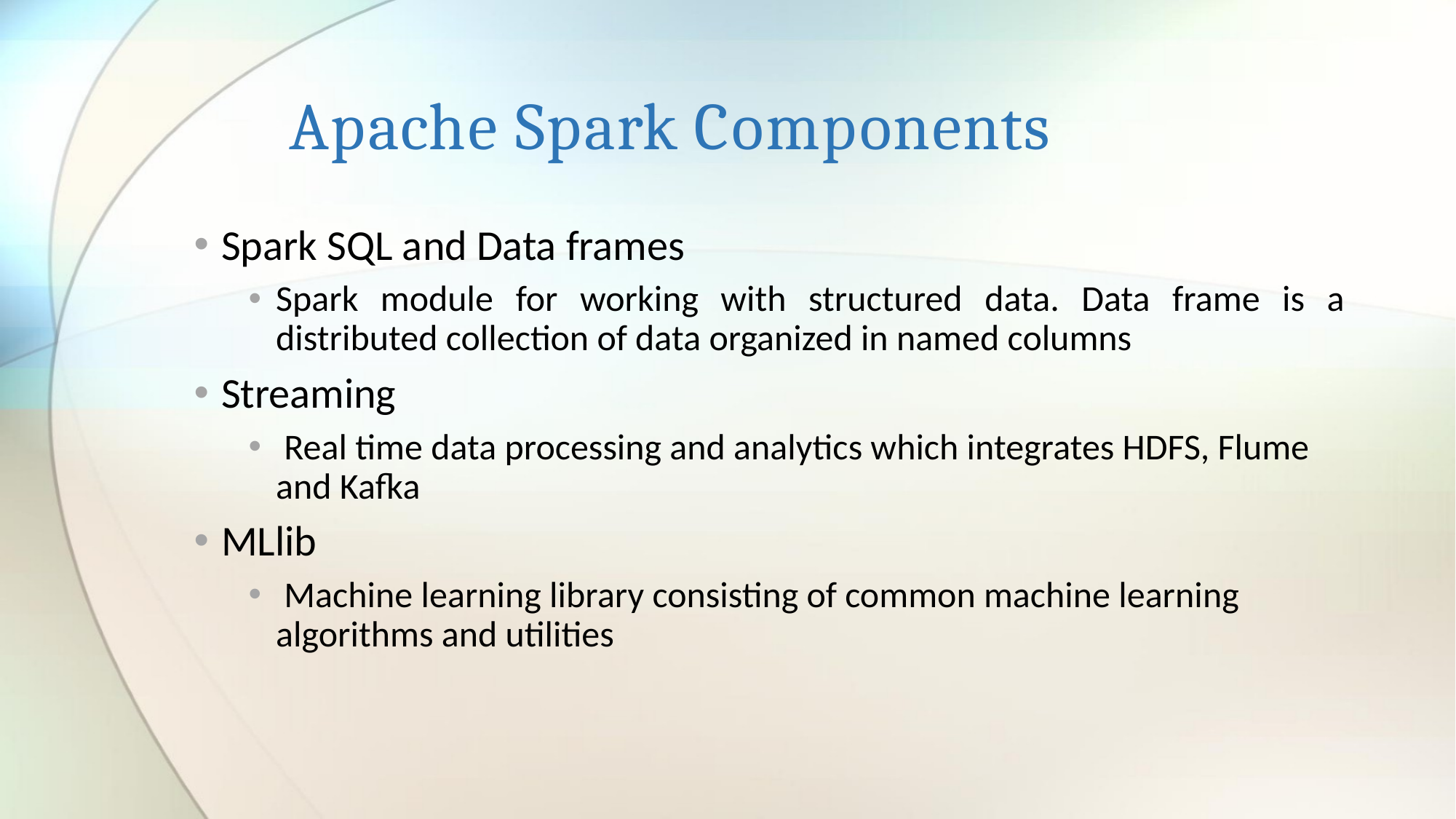

# Apache Spark Components
Spark SQL and Data frames
Spark module for working with structured data. Data frame is a distributed collection of data organized in named columns
Streaming
 Real time data processing and analytics which integrates HDFS, Flume and Kafka
MLlib
 Machine learning library consisting of common machine learning algorithms and utilities